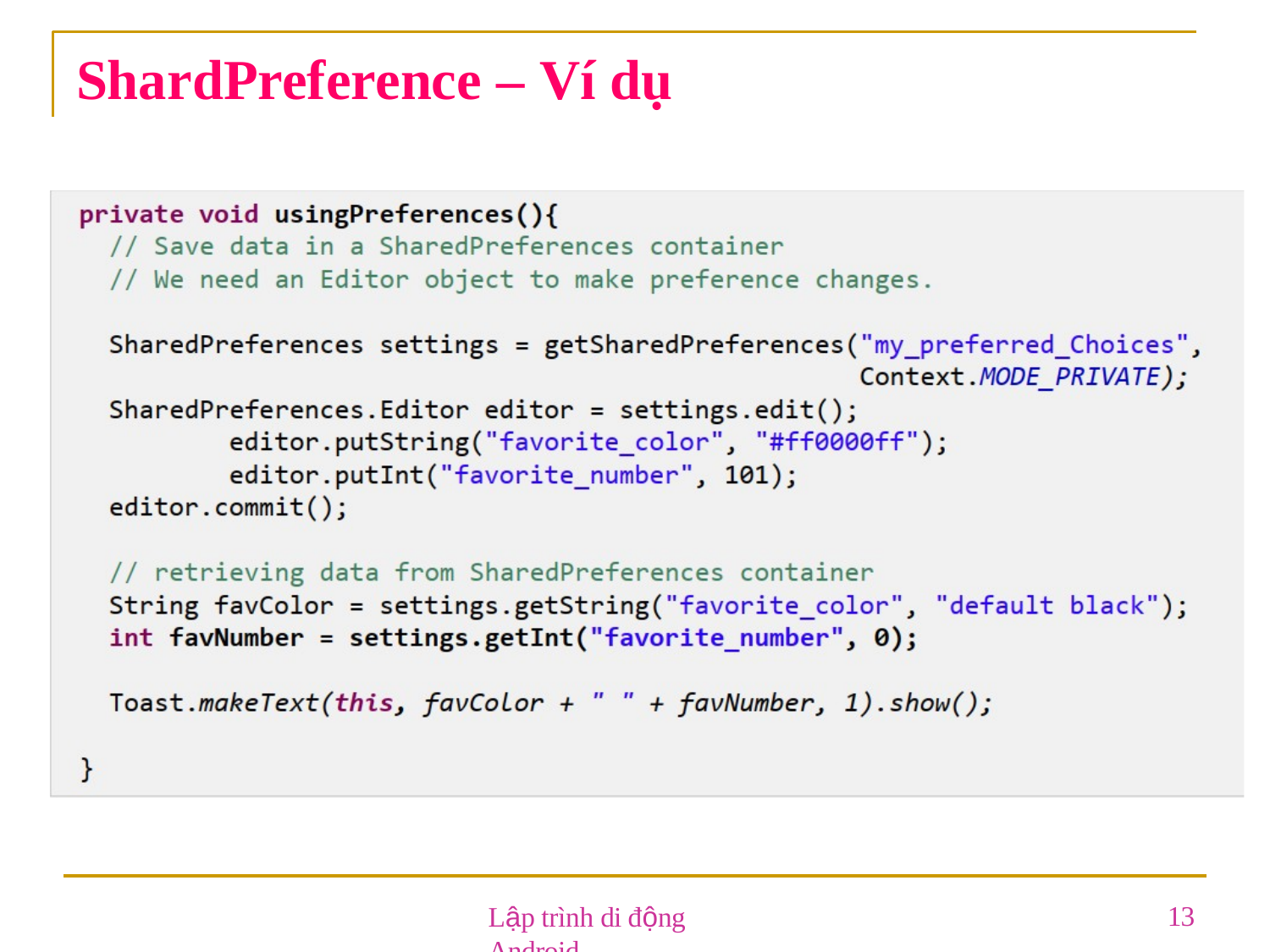

# ShardPreference – Ví dụ

Lập trình di động Android
13